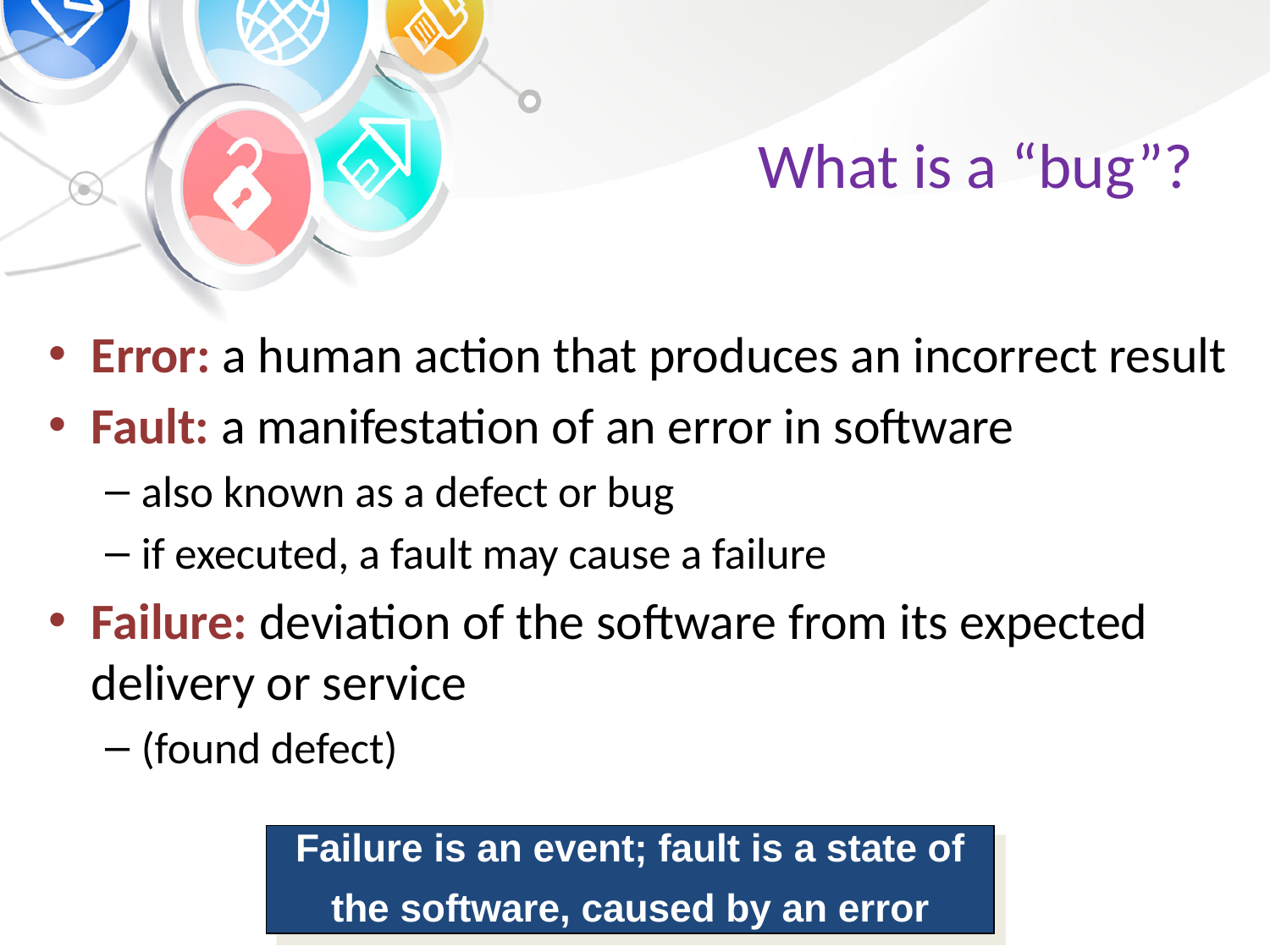

# What is a “bug”?
Error: a human action that produces an incorrect result
Fault: a manifestation of an error in software
also known as a defect or bug
if executed, a fault may cause a failure
Failure: deviation of the software from its expected delivery or service
(found defect)

Failure is an event; fault is a state of
the software, caused by an error